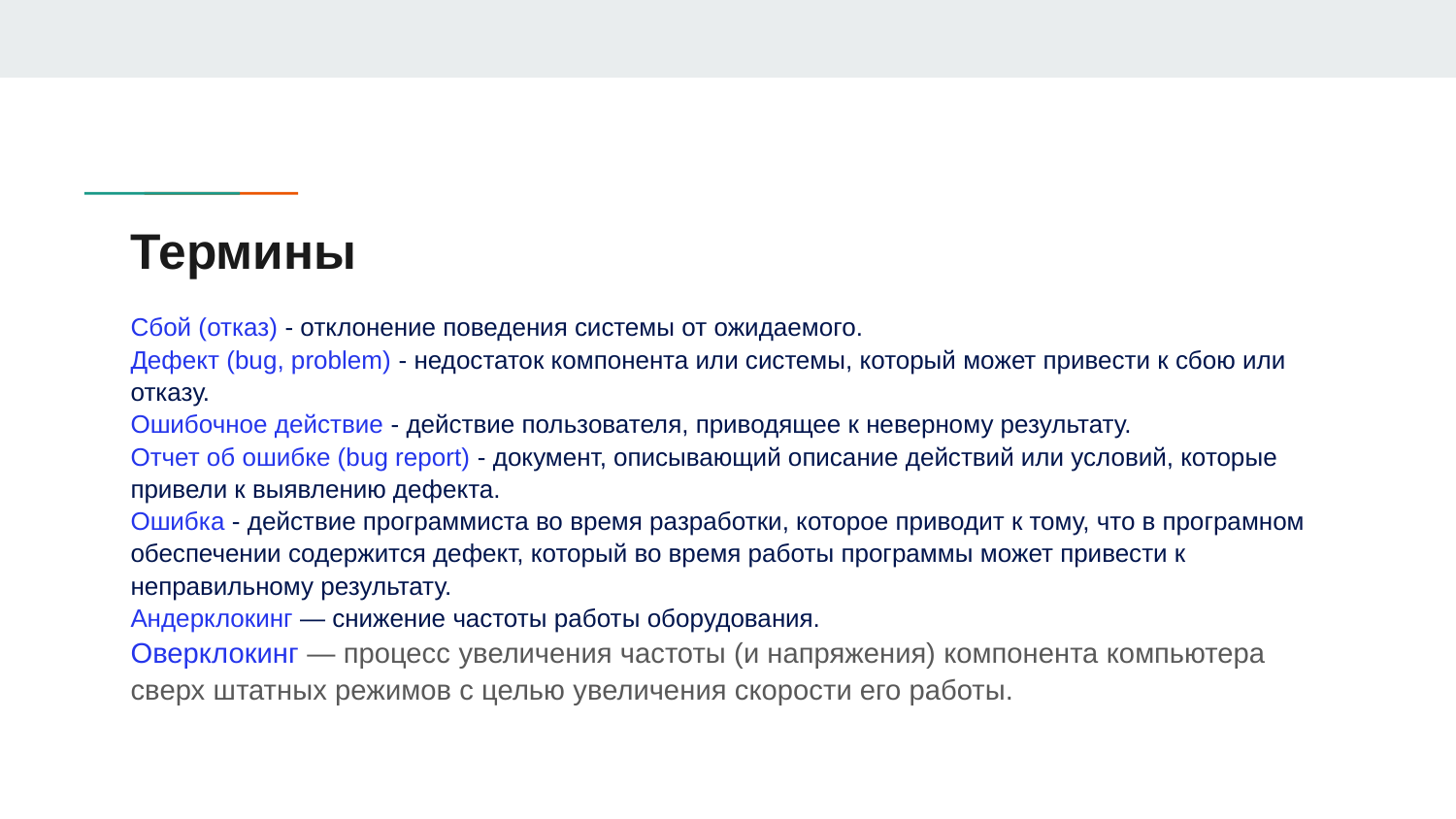

# Термины
Сбой (отказ) - отклонение поведения системы от ожидаемого.
Дефект (bug, problem) - недостаток компонента или системы, который может привести к сбою или отказу.
Ошибочное действие - действие пользователя, приводящее к неверному результату.
Отчет об ошибке (bug report) - документ, описывающий описание действий или условий, которые привели к выявлению дефекта.
Ошибка - действие программиста во время разработки, которое приводит к тому, что в програмном обеспечении содержится дефект, который во время работы программы может привести к неправильному результату.
Андерклокинг — снижение частоты работы оборудования.
Оверклокинг — процесс увеличения частоты (и напряжения) компонента компьютера сверх штатных режимов с целью увеличения скорости его работы.